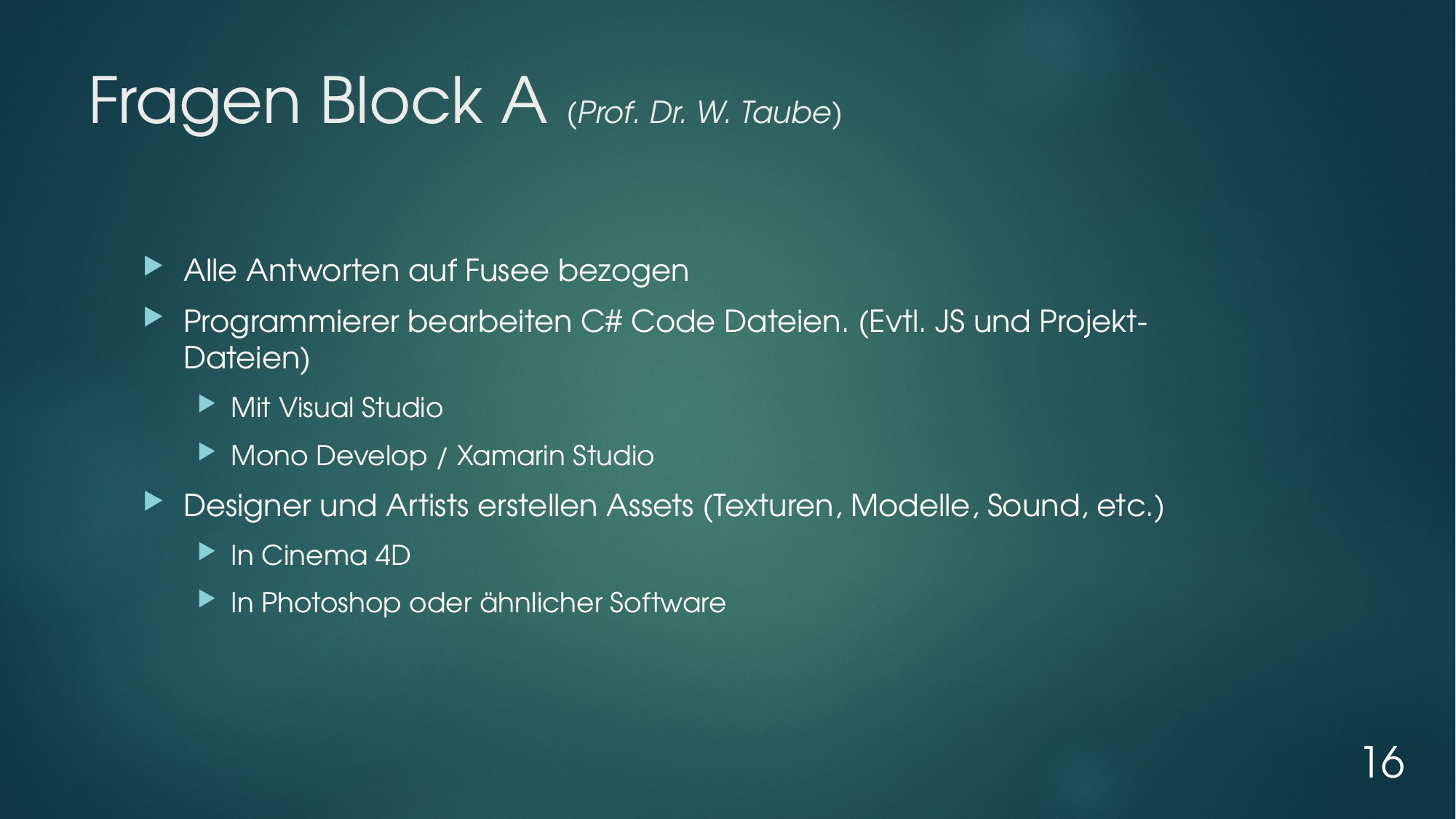

# Fragen Block A (Prof. Dr. W. Taube)
Alle Antworten auf Fusee bezogen
Programmierer bearbeiten C# Code Dateien. (Evtl. JS und Projekt-Dateien)
Mit Visual Studio
Mono Develop / Xamarin Studio
Designer und Artists erstellen Assets (Texturen, Modelle, Sound, etc.)
In Cinema 4D
In Photoshop oder ähnlicher Software
16